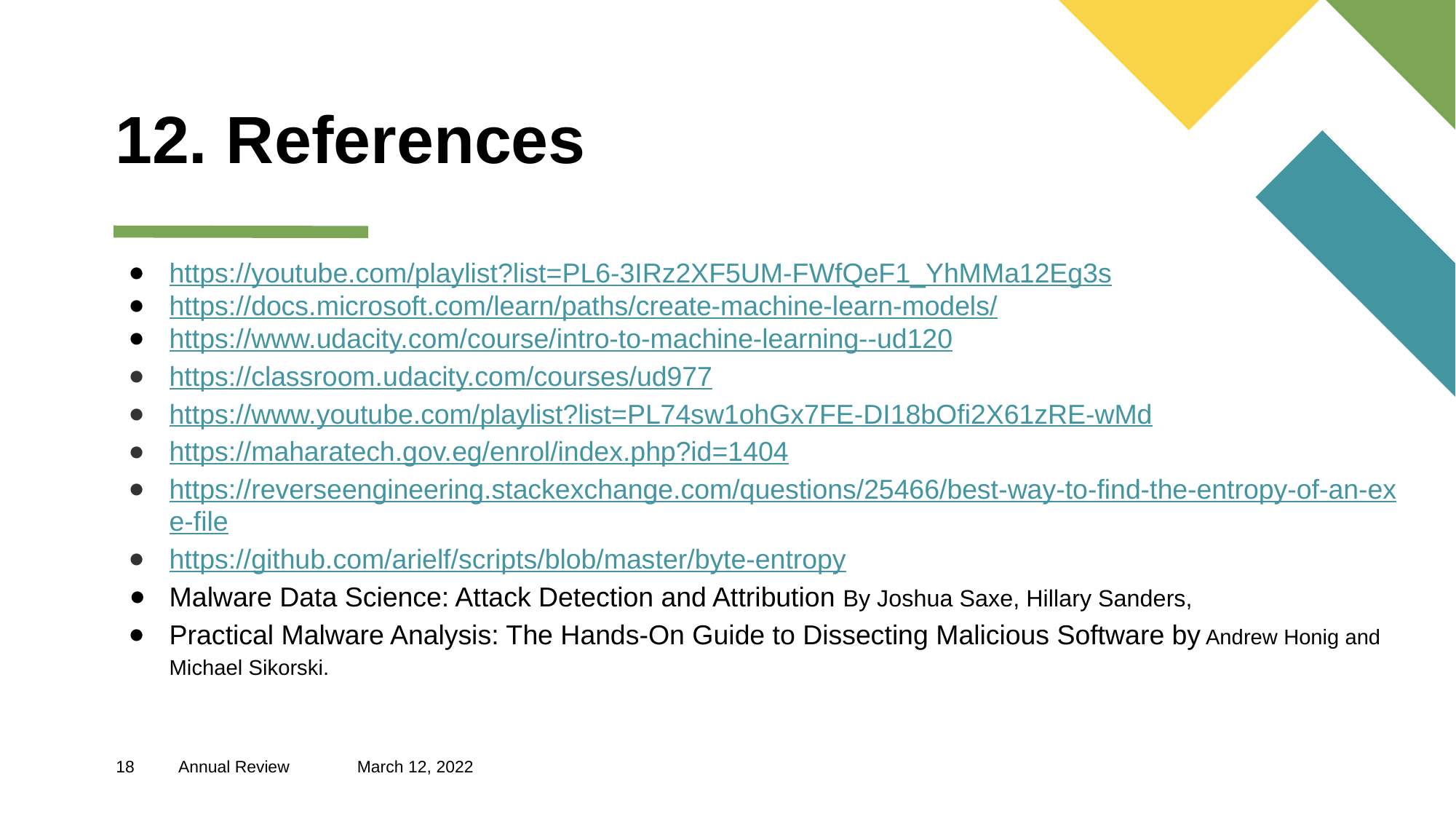

# 12. References
https://youtube.com/playlist?list=PL6-3IRz2XF5UM-FWfQeF1_YhMMa12Eg3s
https://docs.microsoft.com/learn/paths/create-machine-learn-models/
https://www.udacity.com/course/intro-to-machine-learning--ud120
https://classroom.udacity.com/courses/ud977
https://www.youtube.com/playlist?list=PL74sw1ohGx7FE-DI18bOfi2X61zRE-wMd
https://maharatech.gov.eg/enrol/index.php?id=1404
https://reverseengineering.stackexchange.com/questions/25466/best-way-to-find-the-entropy-of-an-exe-file
https://github.com/arielf/scripts/blob/master/byte-entropy
Malware Data Science: Attack Detection and Attribution By Joshua Saxe, Hillary Sanders,
Practical Malware Analysis: The Hands-On Guide to Dissecting Malicious Software by Andrew Honig and Michael Sikorski.
18
Annual Review
March 12, 2022